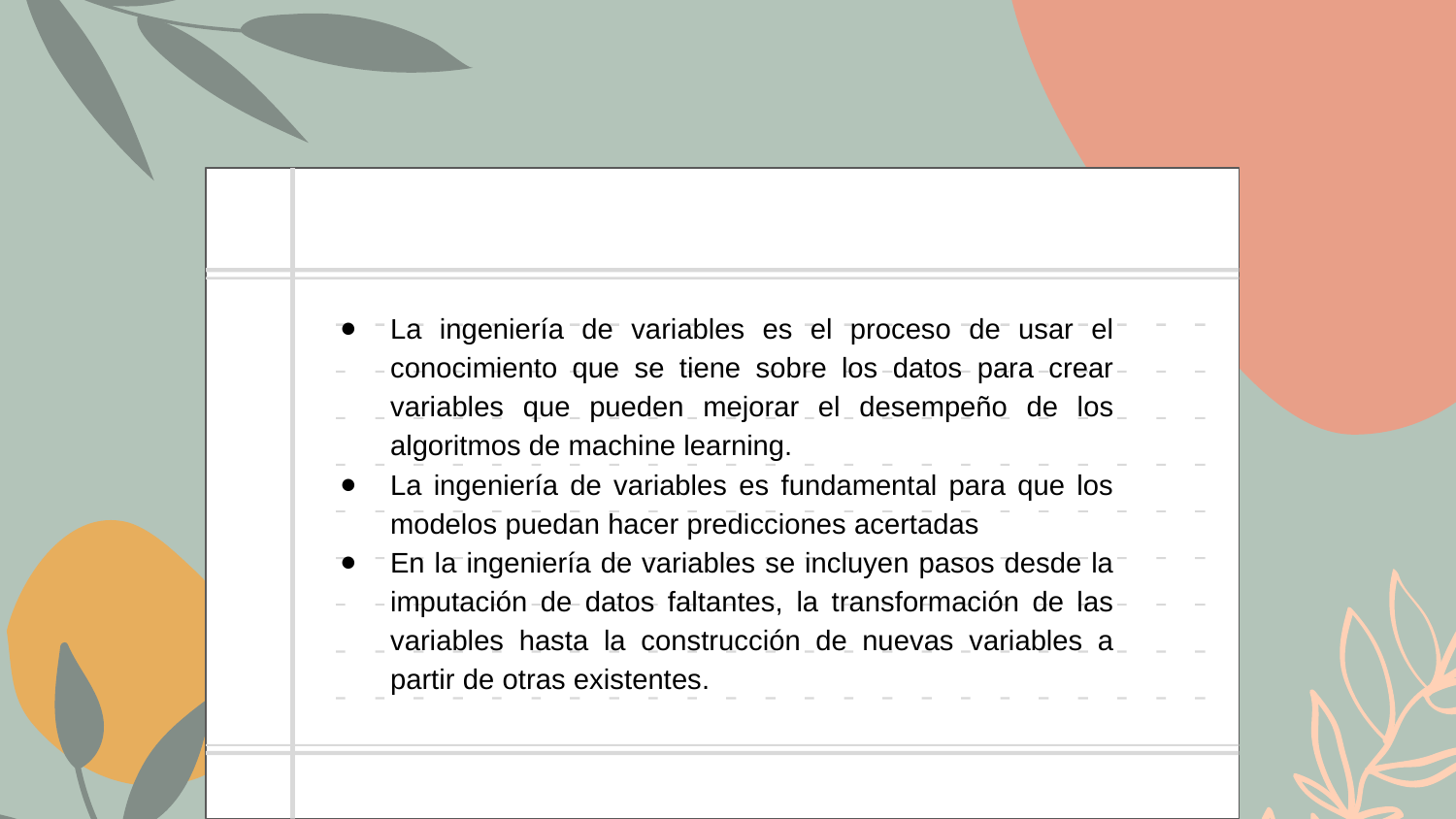

#

La ingeniería de variables es el proceso de usar el conocimiento que se tiene sobre los datos para crear variables que pueden mejorar el desempeño de los algoritmos de machine learning.
La ingeniería de variables es fundamental para que los modelos puedan hacer predicciones acertadas
En la ingeniería de variables se incluyen pasos desde la imputación de datos faltantes, la transformación de las variables hasta la construcción de nuevas variables a partir de otras existentes.